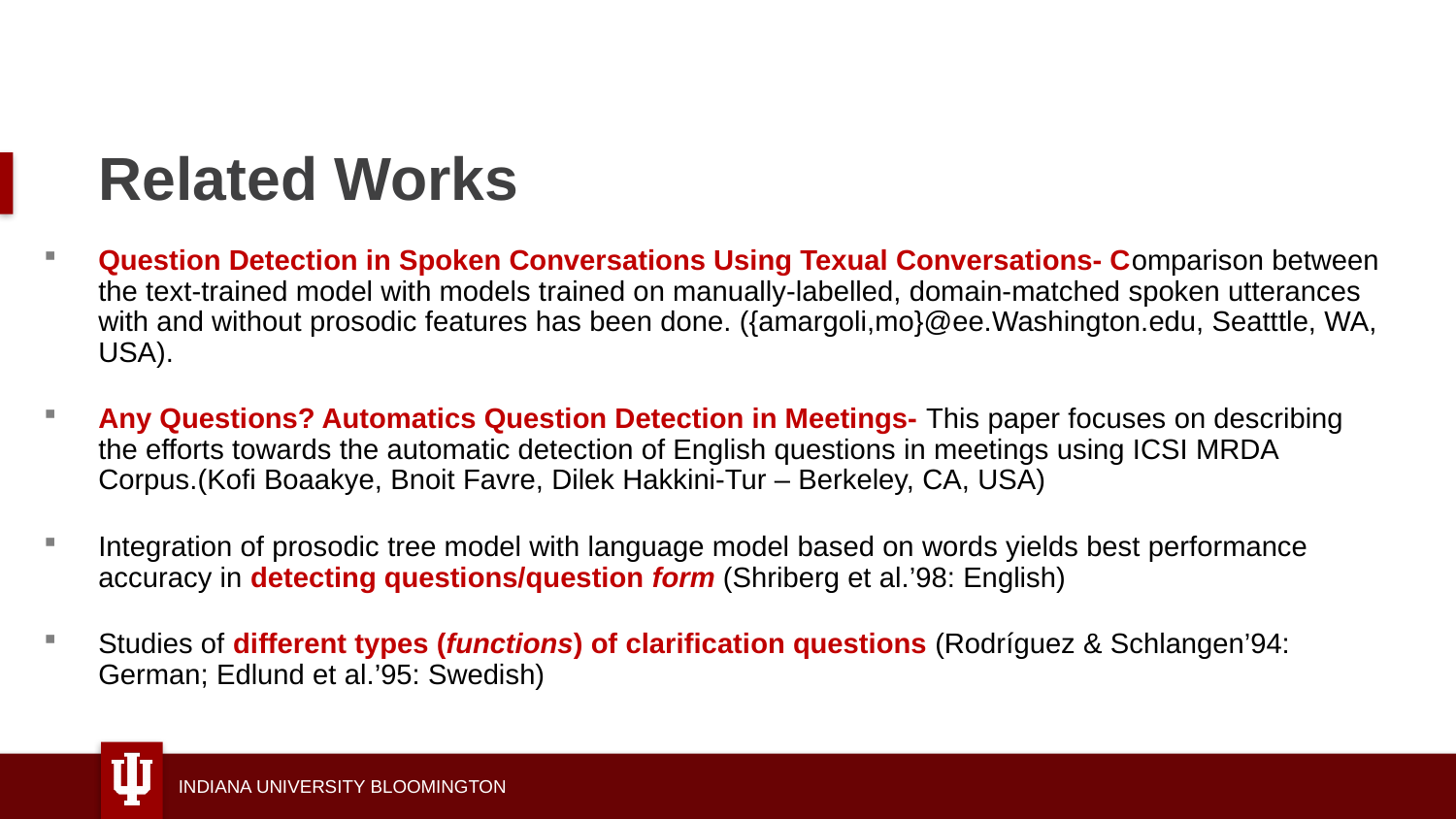

# Related Works
Question Detection in Spoken Conversations Using Texual Conversations- Comparison between the text-trained model with models trained on manually-labelled, domain-matched spoken utterances with and without prosodic features has been done. ({amargoli,mo}@ee.Washington.edu, Seatttle, WA, USA).
Any Questions? Automatics Question Detection in Meetings- This paper focuses on describing the efforts towards the automatic detection of English questions in meetings using ICSI MRDA Corpus.(Kofi Boaakye, Bnoit Favre, Dilek Hakkini-Tur – Berkeley, CA, USA)
Integration of prosodic tree model with language model based on words yields best performance accuracy in detecting questions/question form (Shriberg et al.’98: English)
Studies of different types (functions) of clarification questions (Rodríguez & Schlangen’94: German; Edlund et al.’95: Swedish)